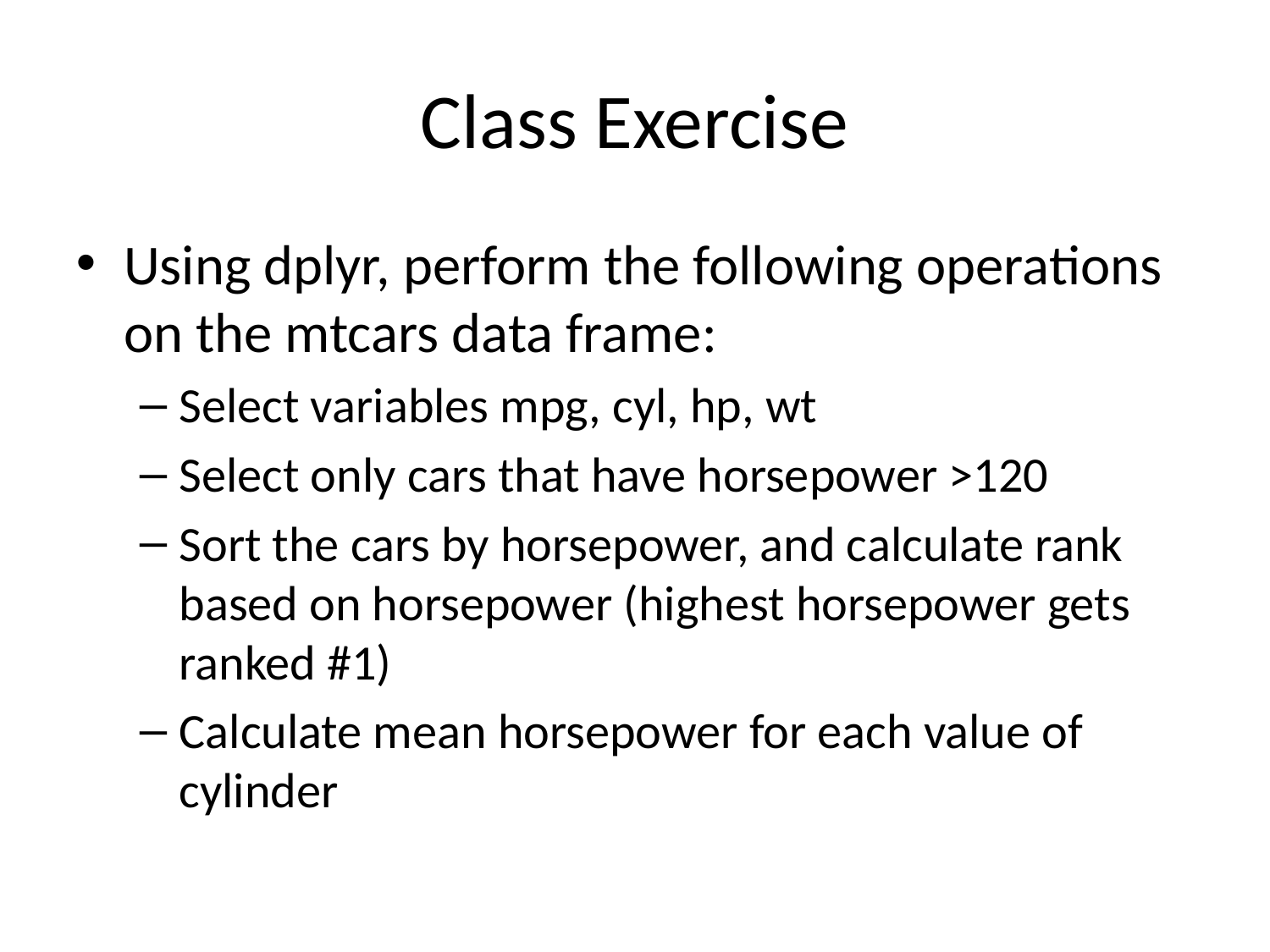

# Class Exercise
Using dplyr, perform the following operations on the mtcars data frame:
Select variables mpg, cyl, hp, wt
Select only cars that have horsepower >120
Sort the cars by horsepower, and calculate rank based on horsepower (highest horsepower gets ranked #1)
Calculate mean horsepower for each value of cylinder